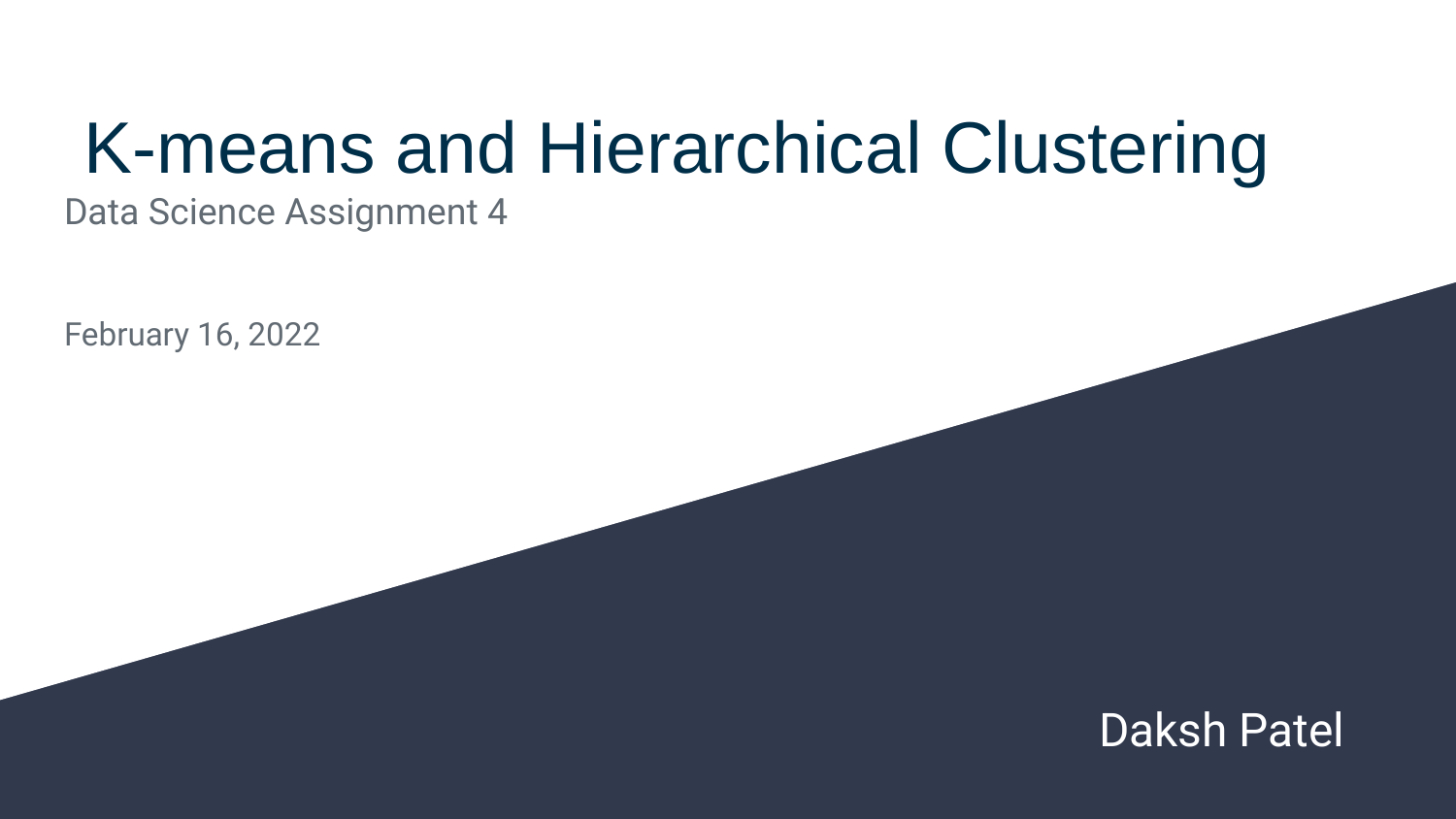

# K-means and Hierarchical Clustering Data Science Assignment 4
February 16, 2022
Daksh Patel